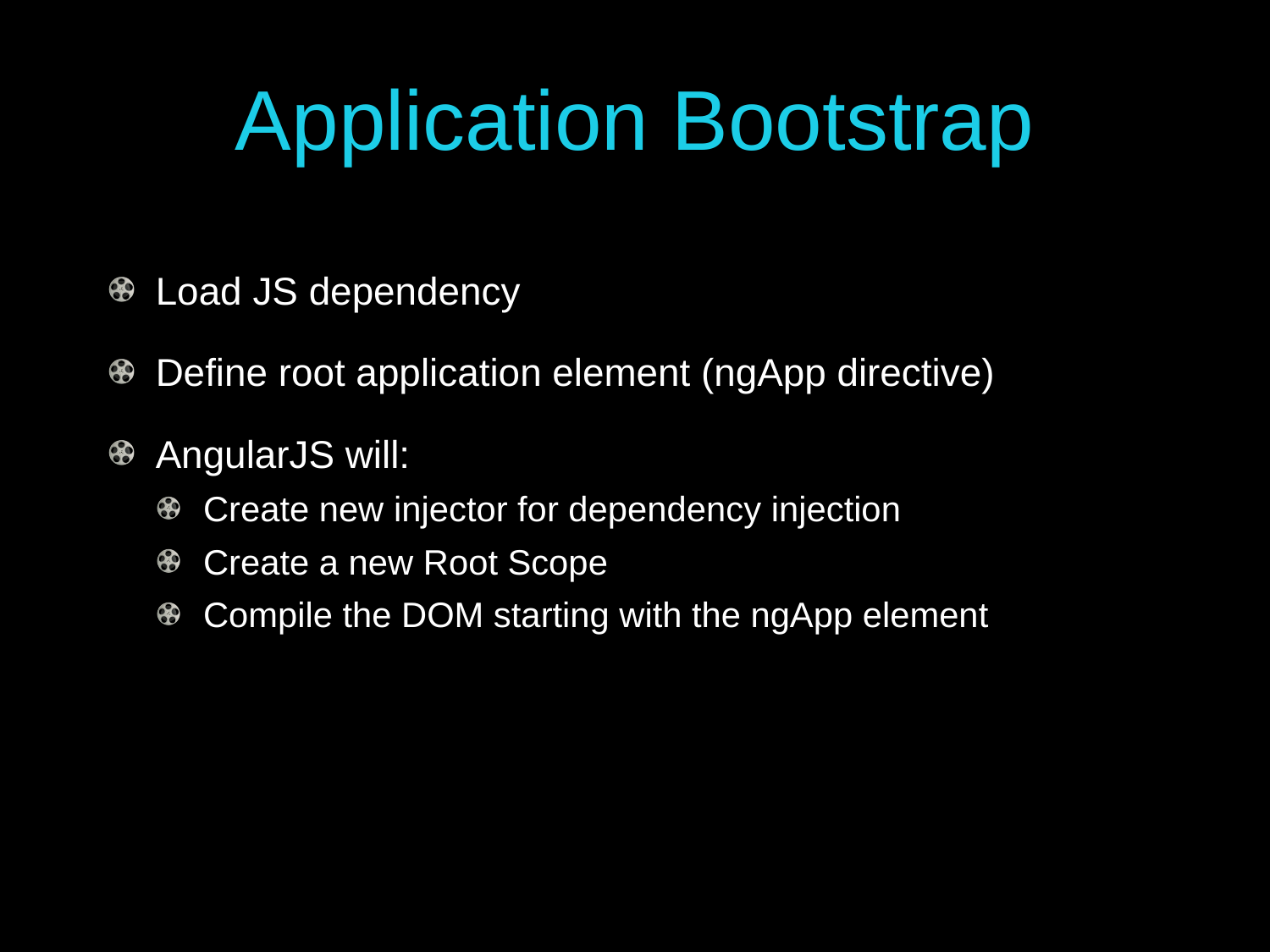

# Application Bootstrap
Load JS dependency
Define root application element (ngApp directive)
AngularJS will:
Create new injector for dependency injection
Create a new Root Scope
Compile the DOM starting with the ngApp element